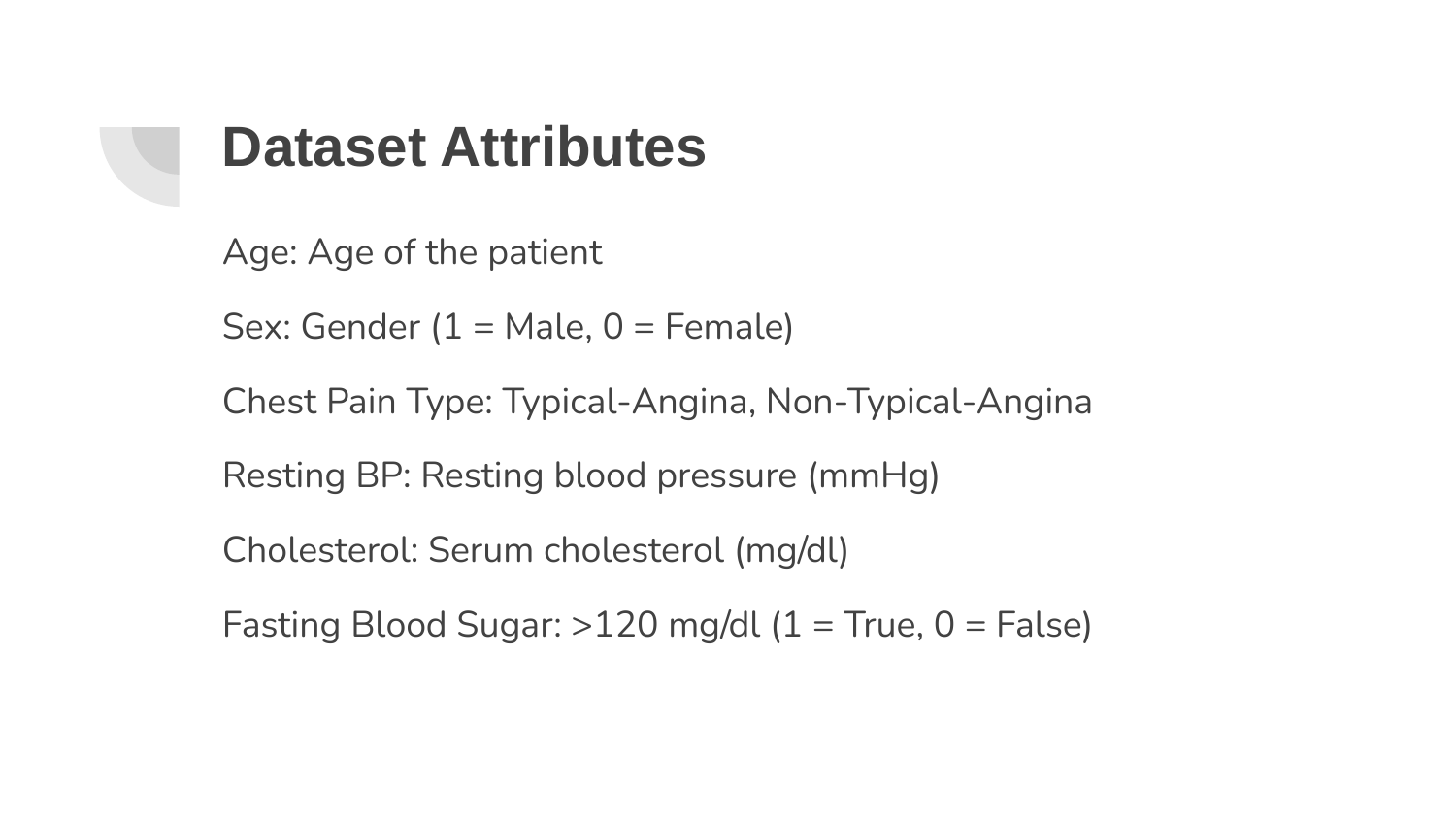

# Dataset Attributes
Age: Age of the patient
Sex: Gender (1 = Male, 0 = Female)
Chest Pain Type: Typical-Angina, Non-Typical-Angina
Resting BP: Resting blood pressure (mmHg)
Cholesterol: Serum cholesterol (mg/dl)
Fasting Blood Sugar: >120 mg/dl (1 = True, 0 = False)